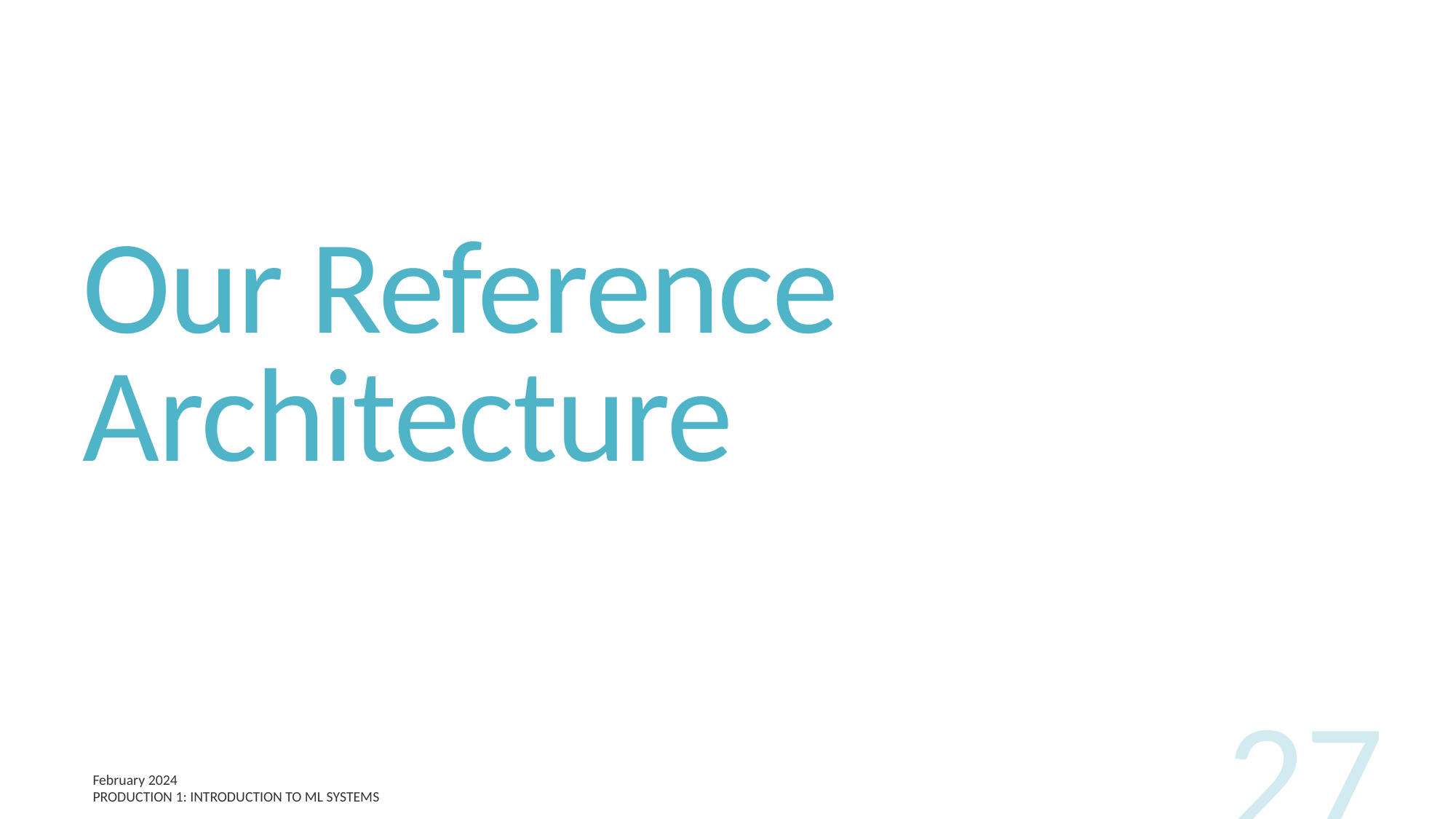

# Our Reference Architecture
27
February 2024
Production 1: Introduction to ML Systems